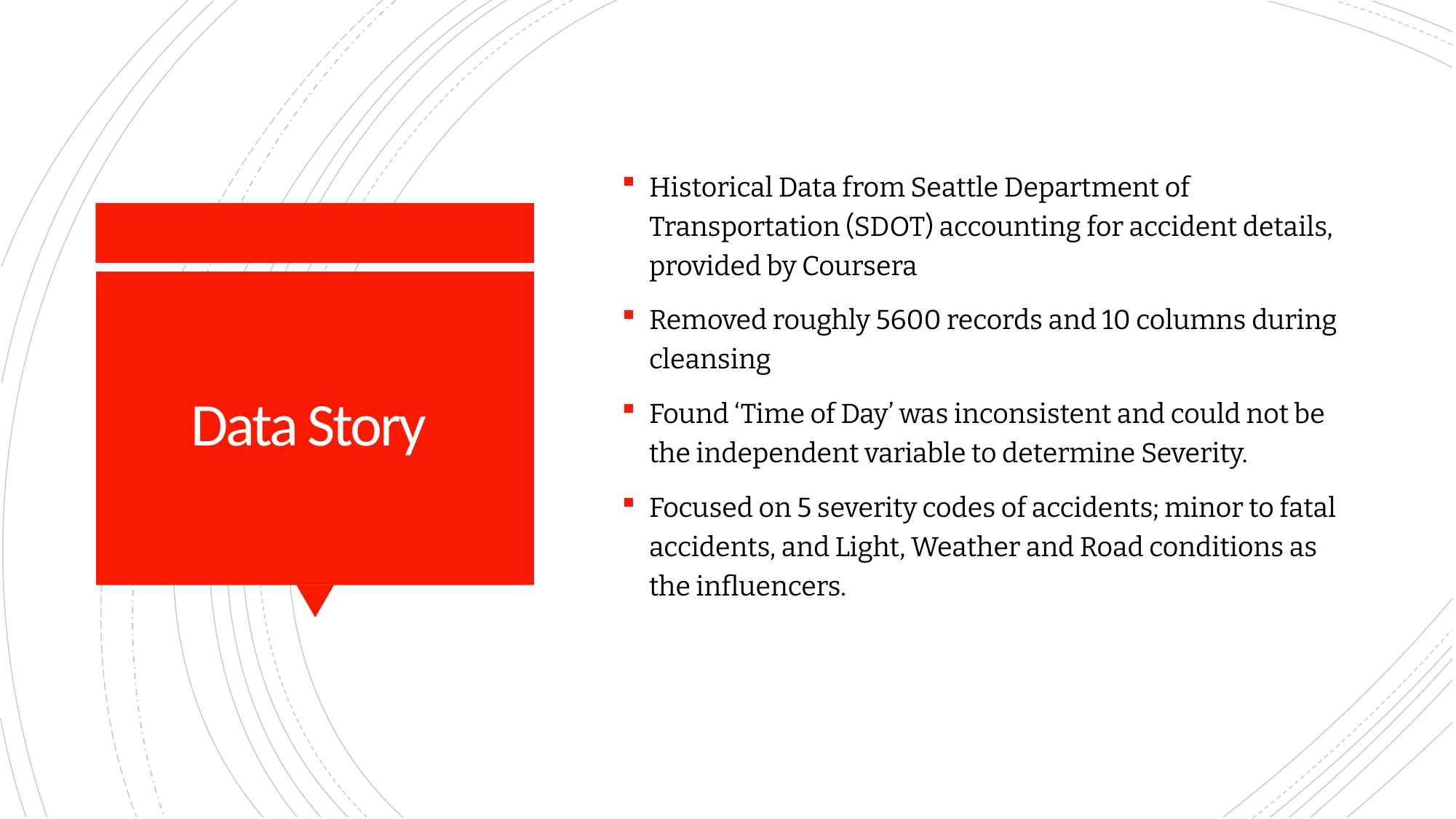

Historical Data from Seattle Department of Transportation (SDOT) accounting for accident details, provided by Coursera
Removed roughly 5600 records and 10 columns during cleansing
Found ‘Time of Day’ was inconsistent and could not be the independent variable to determine Severity.
Focused on 5 severity codes of accidents; minor to fatal accidents, and Light, Weather and Road conditions as the influencers.

# Data Story